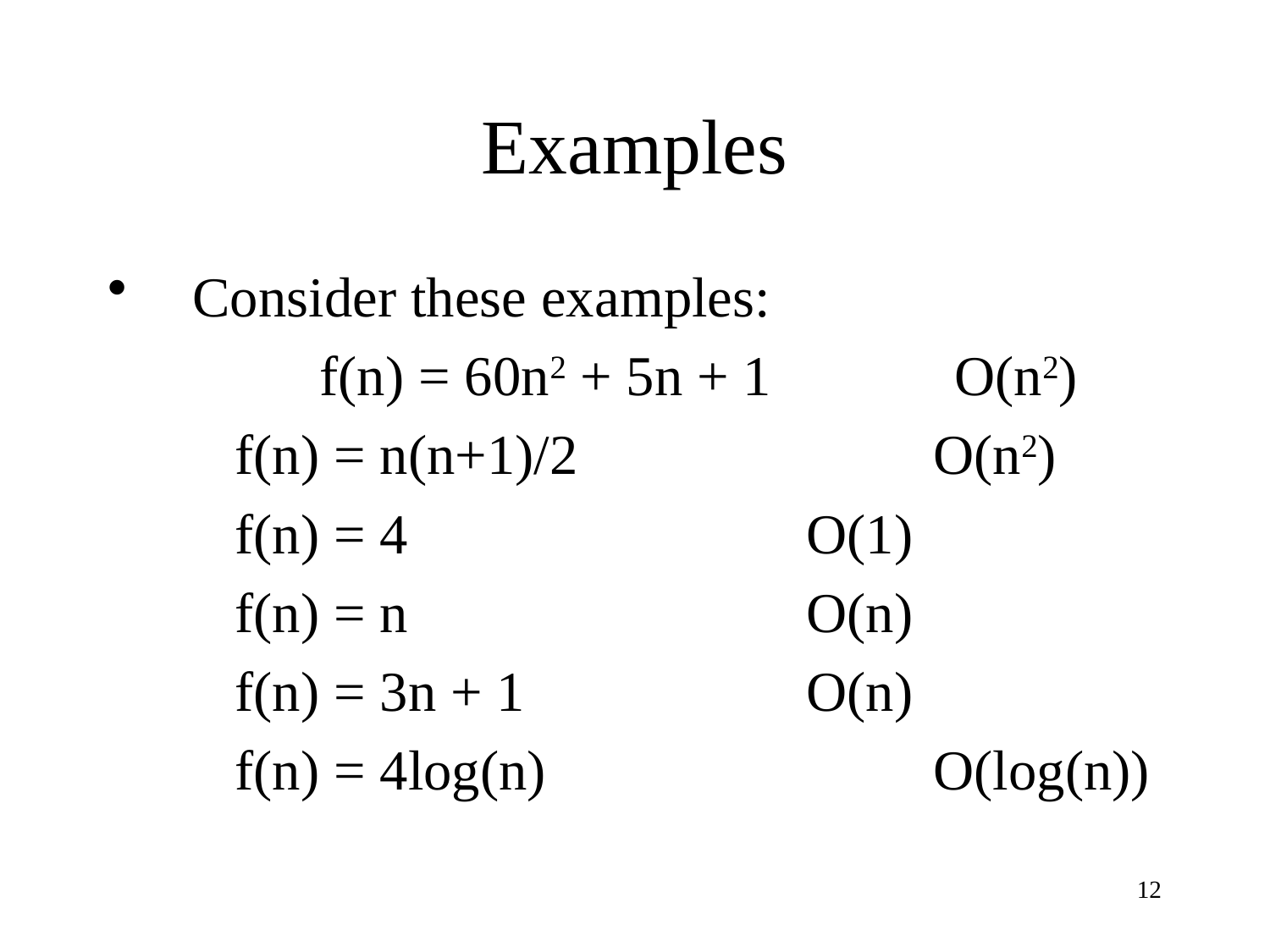

# Examples
Consider these examples:
     		f(n) = 60n2 + 5n + 1 		O(n2)
f(n) = n(n+1)/2 			O(n2)
f(n) = 4 				O(1)
f(n) = n 				O(n)
f(n) = 3n + 1 			O(n)
f(n) = 4log(n) 			O(log(n))
12